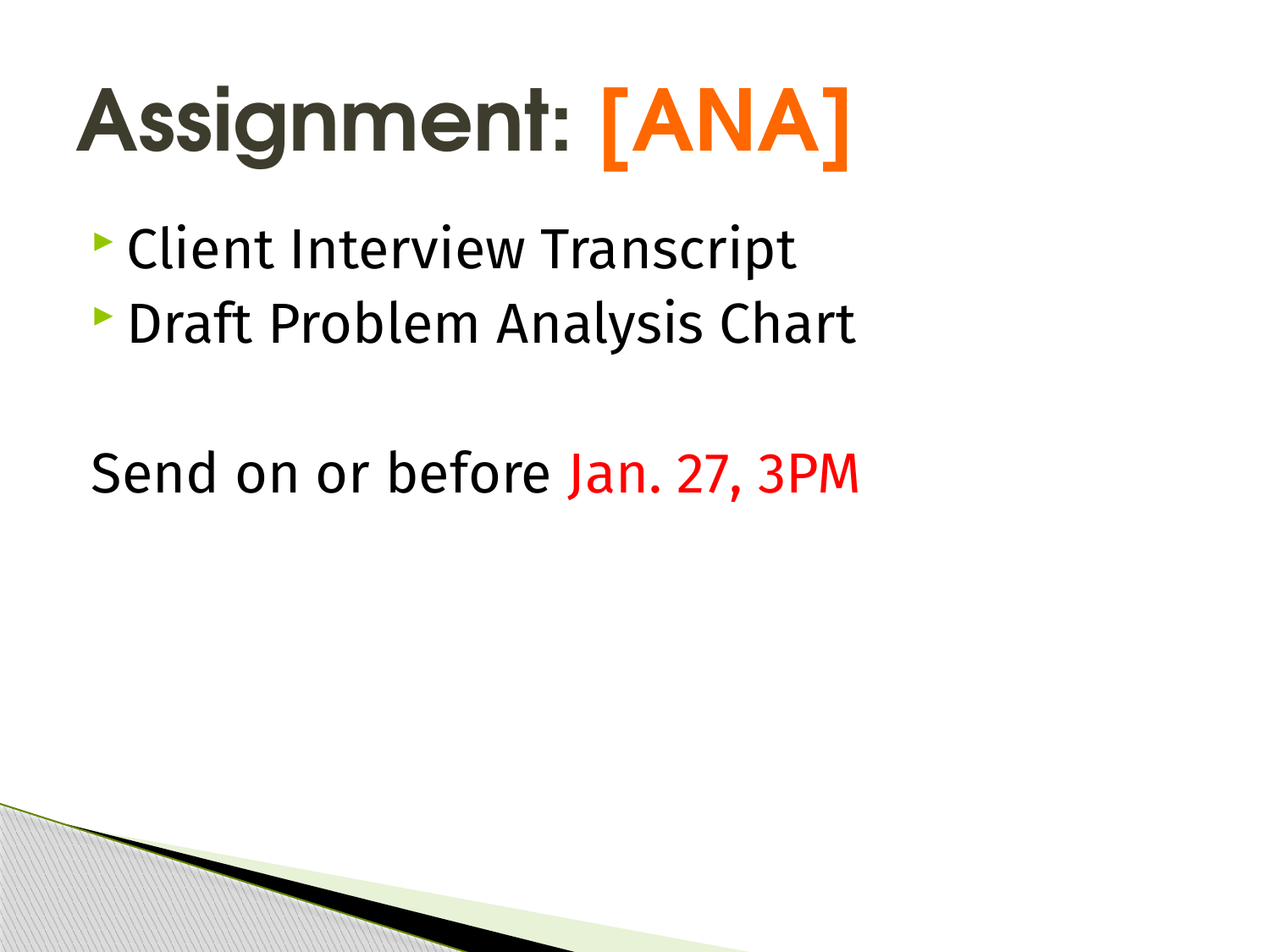

# Assignment: [ANA]
Client Interview Transcript
Draft Problem Analysis Chart

Send on or before Jan. 27, 3PM